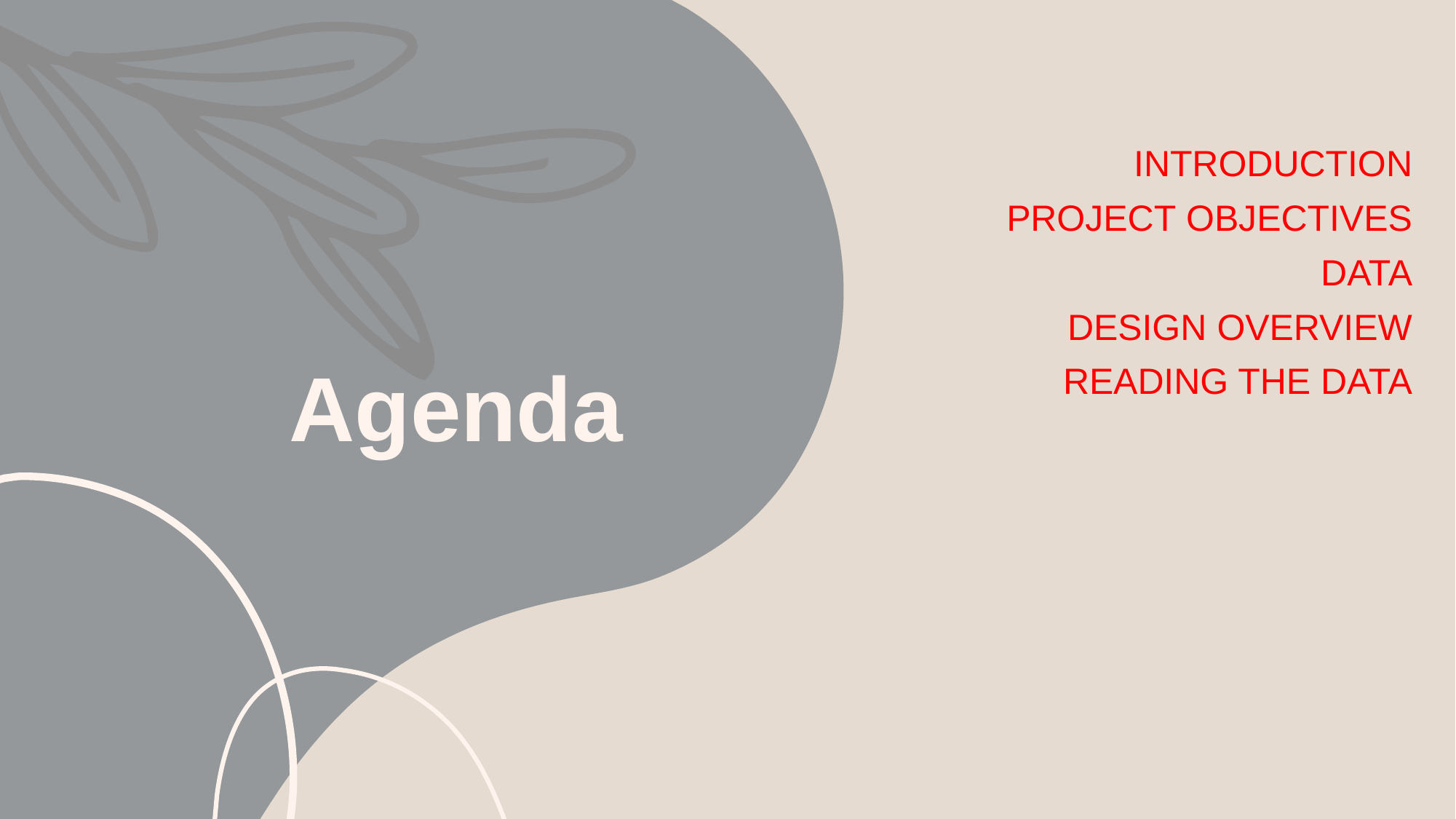

Introduction
Project Objectives
data
Design overview
Reading the data

# Agenda